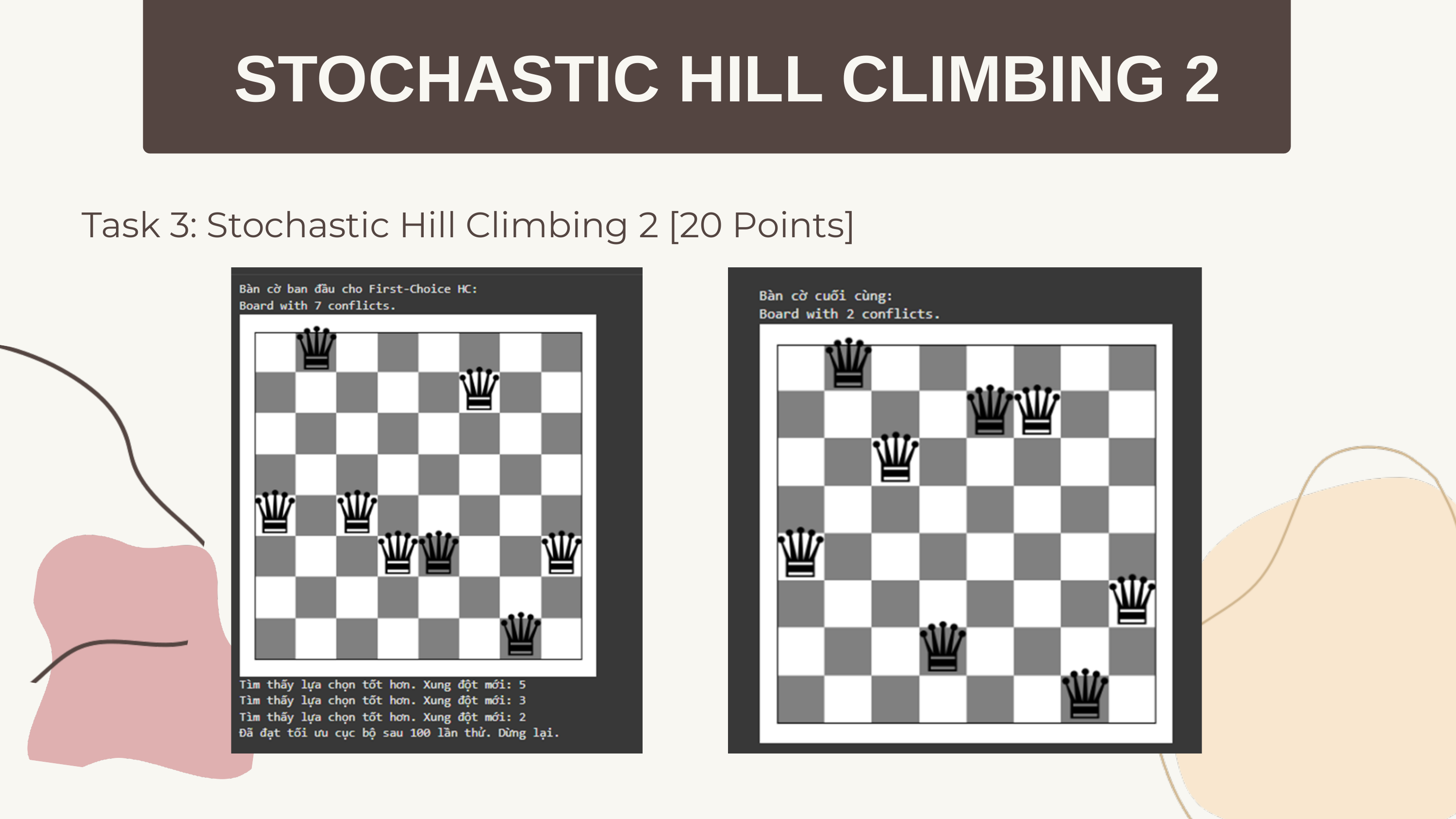

STOCHASTIC HILL CLIMBING 2
Task 3: Stochastic Hill Climbing 2 [20 Points]